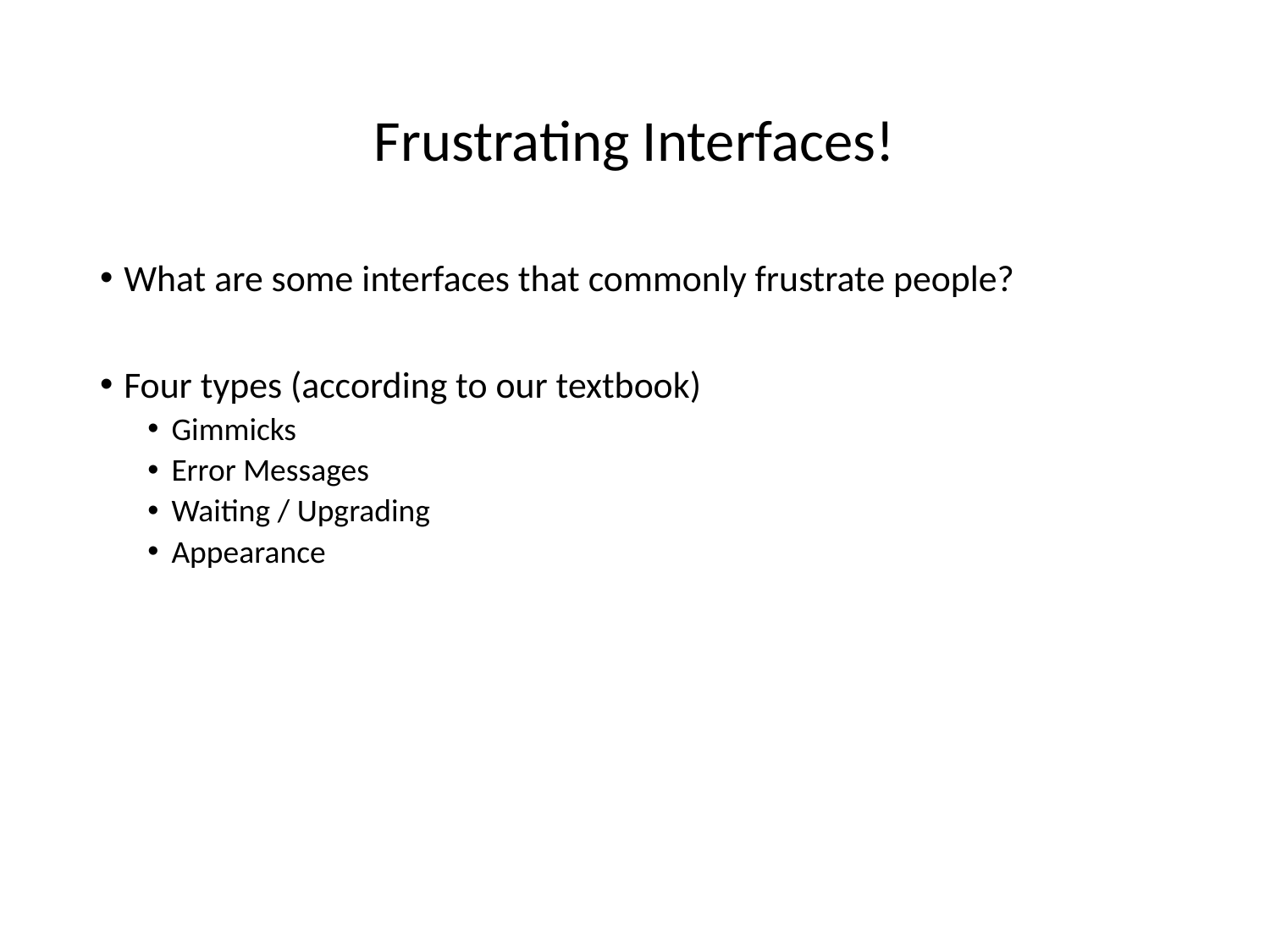

# Frustrating Interfaces!
What are some interfaces that commonly frustrate people?

Four types (according to our textbook)
Gimmicks
Error Messages
Waiting / Upgrading
Appearance